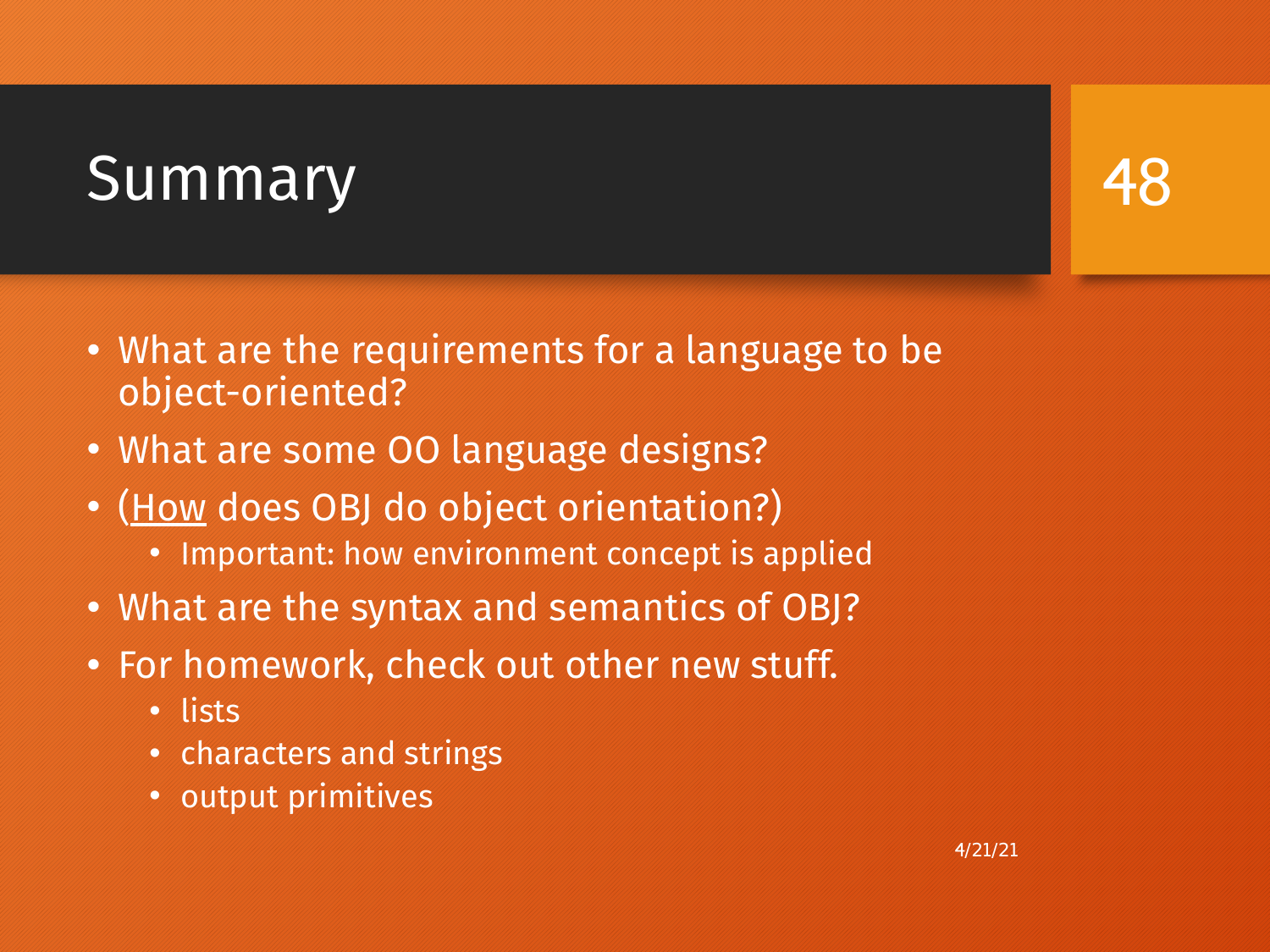

# Summary
48
What are the requirements for a language to be object-oriented?
What are some OO language designs?
(How does OBJ do object orientation?)
Important: how environment concept is applied
What are the syntax and semantics of OBJ?
For homework, check out other new stuff.
lists
characters and strings
output primitives
4/21/21